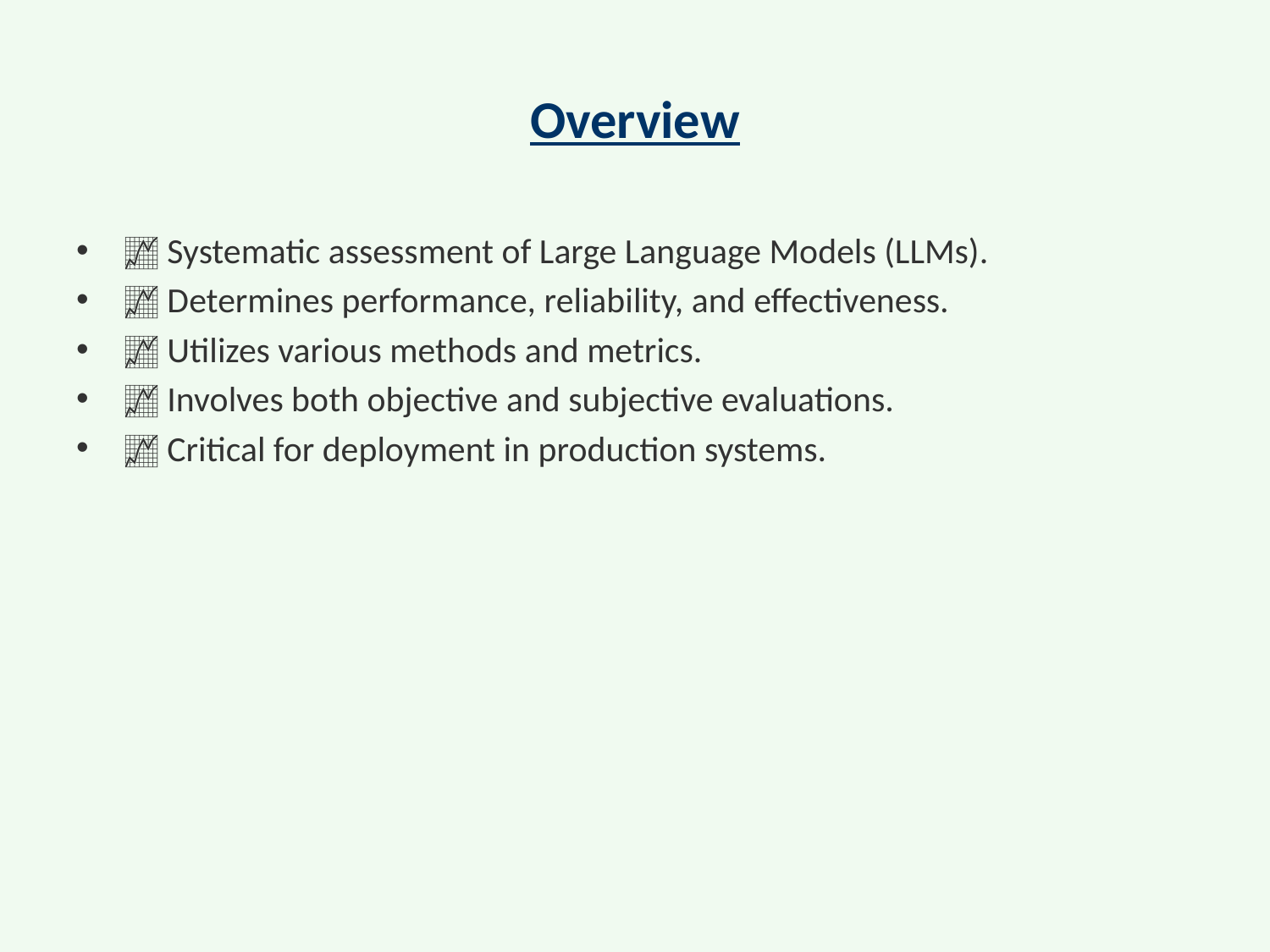

# Overview
📈 Systematic assessment of Large Language Models (LLMs).
📈 Determines performance, reliability, and effectiveness.
📈 Utilizes various methods and metrics.
📈 Involves both objective and subjective evaluations.
📈 Critical for deployment in production systems.